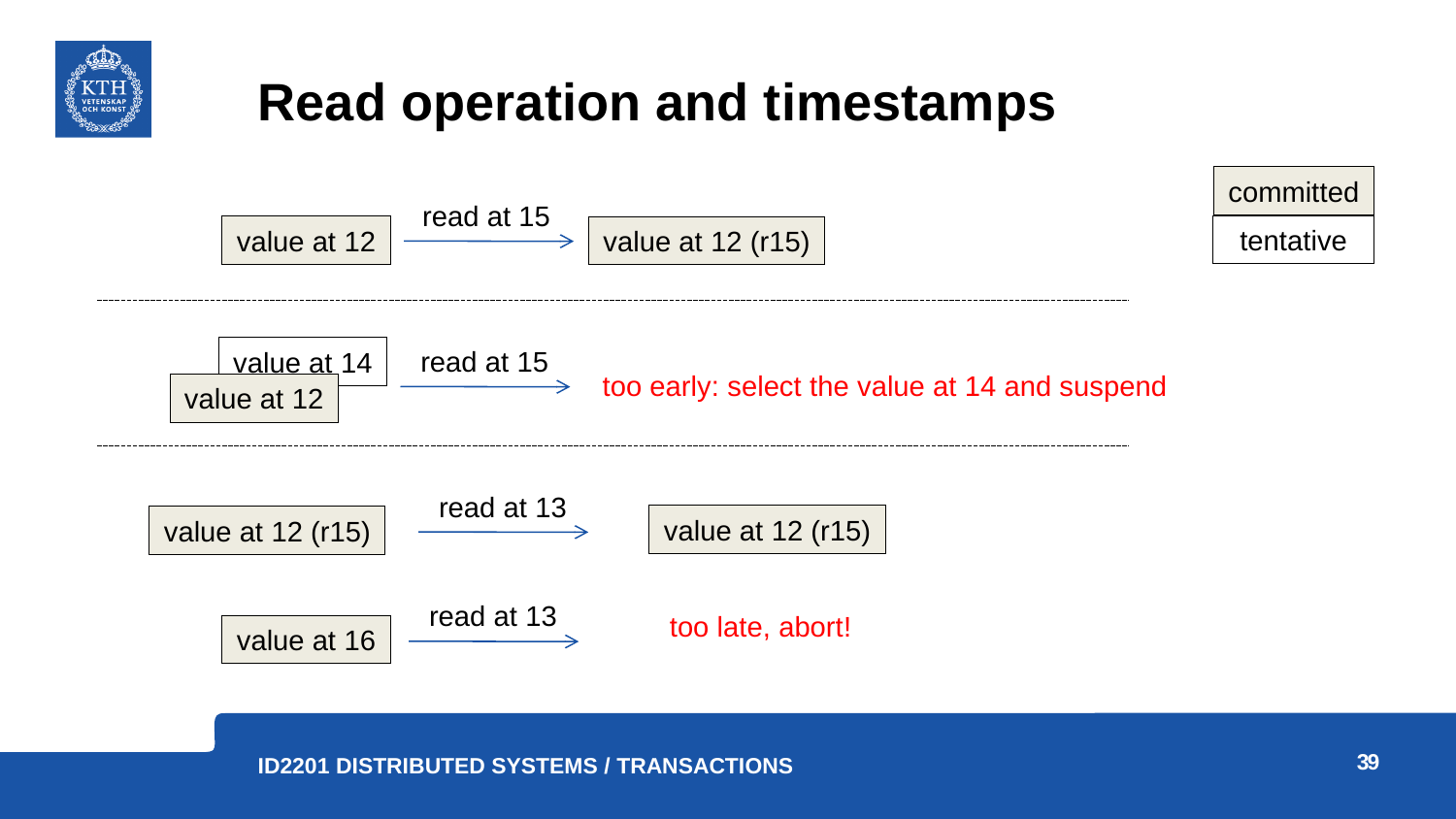

# Read operation and timestamps
committed
read at 15
tentative
value at 12
value at 12 (r15)
read at 15
value at 14
too early: select the value at 14 and suspend
value at 12
read at 13
value at 12 (r15)
value at 12 (r15)
read at 13
too late, abort!
value at 16
39
ID2201 Distributed Systems / Transactions